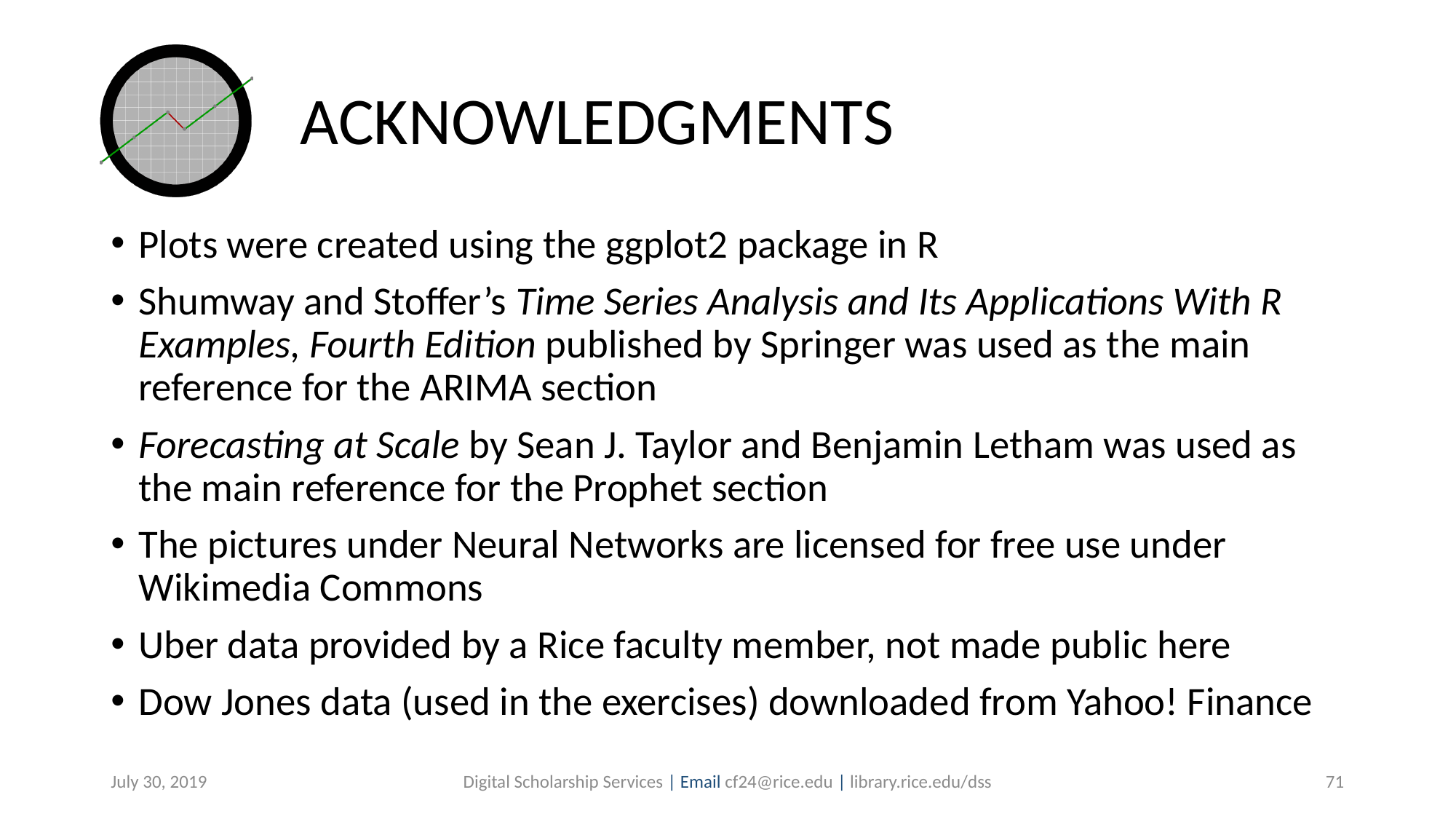

# ACKNOWLEDGMENTS
Plots were created using the ggplot2 package in R
Shumway and Stoffer’s Time Series Analysis and Its Applications With R Examples, Fourth Edition published by Springer was used as the main reference for the ARIMA section
Forecasting at Scale by Sean J. Taylor and Benjamin Letham was used as the main reference for the Prophet section
The pictures under Neural Networks are licensed for free use under Wikimedia Commons
Uber data provided by a Rice faculty member, not made public here
Dow Jones data (used in the exercises) downloaded from Yahoo! Finance

July 30, 2019
Digital Scholarship Services | Email cf24@rice.edu | library.rice.edu/dss
71